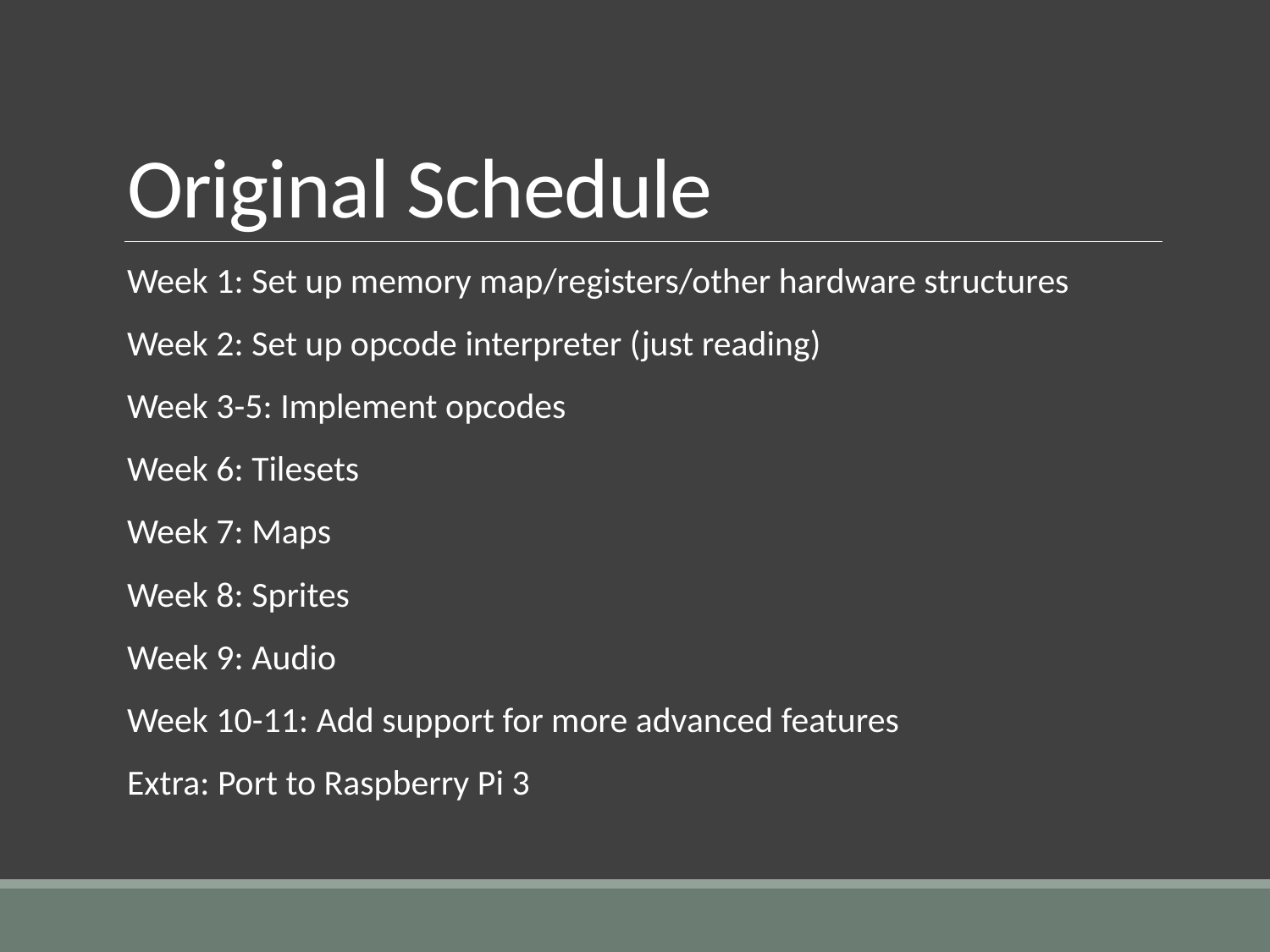

# Original Schedule
Week 1: Set up memory map/registers/other hardware structures
Week 2: Set up opcode interpreter (just reading)
Week 3-5: Implement opcodes
Week 6: Tilesets
Week 7: Maps
Week 8: Sprites
Week 9: Audio
Week 10-11: Add support for more advanced features
Extra: Port to Raspberry Pi 3